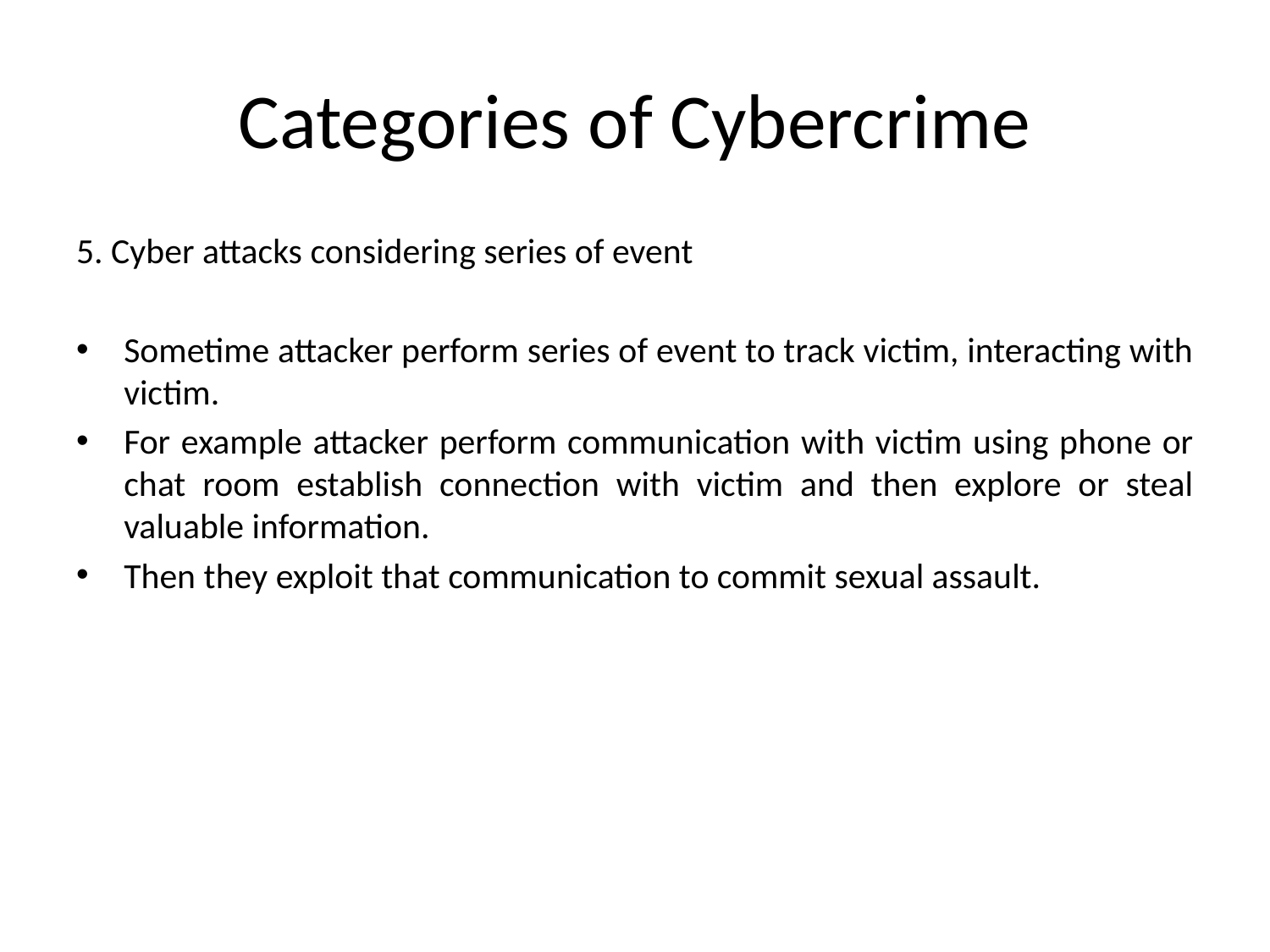

# Categories of Cybercrime
5. Cyber attacks considering series of event

Sometime attacker perform series of event to track victim, interacting with victim.
For example attacker perform communication with victim using phone or chat room establish connection with victim and then explore or steal valuable information.
Then they exploit that communication to commit sexual assault.